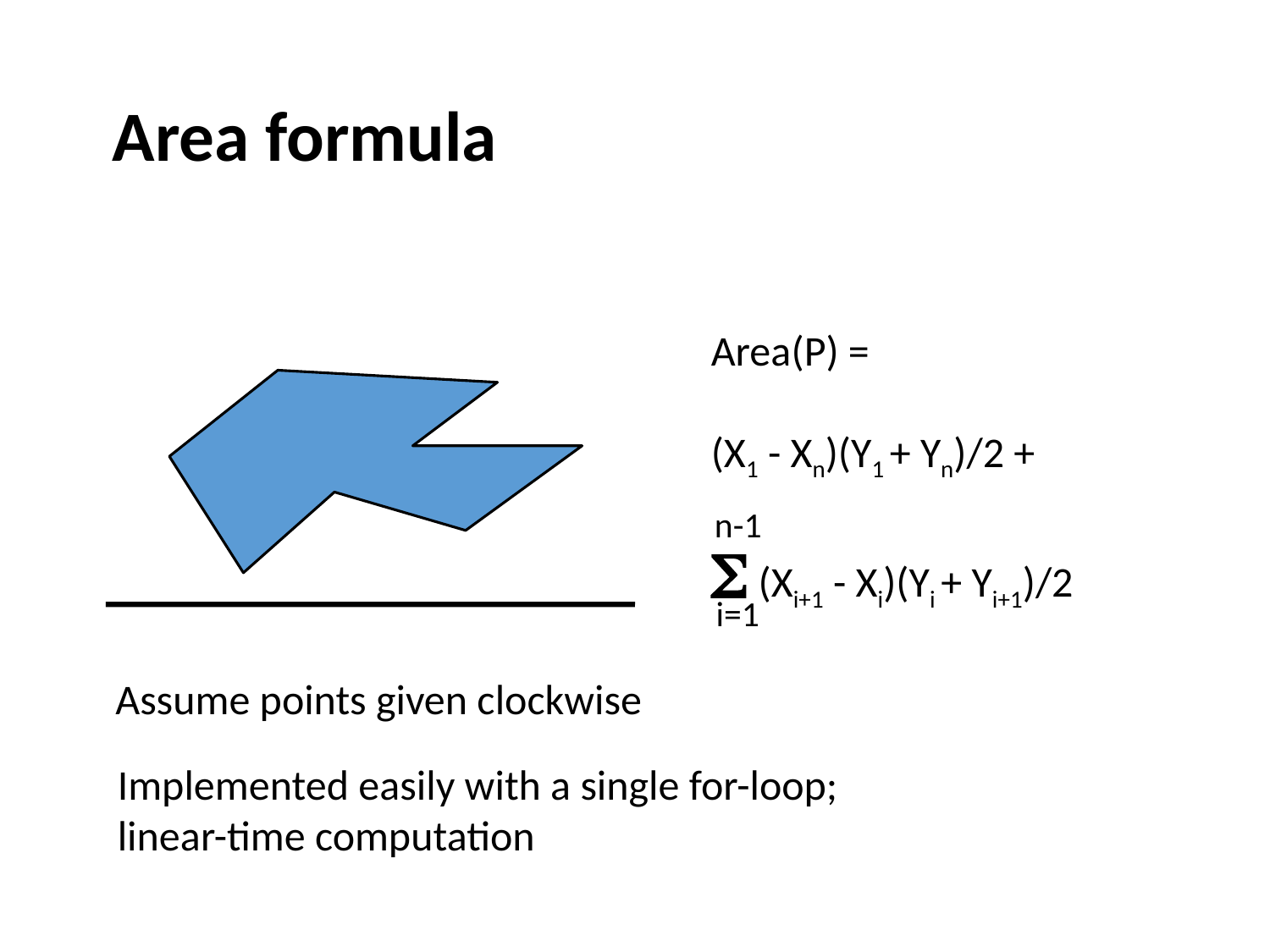

# Area formula
Area(P) =

(X1 - Xn)(Y1 + Yn)/2 +
Σ (Xi+1 - Xi)(Yi + Yi+1)/2

n-1
 i=1

Assume points given clockwise
Implemented easily with a single for-loop; linear-time computation